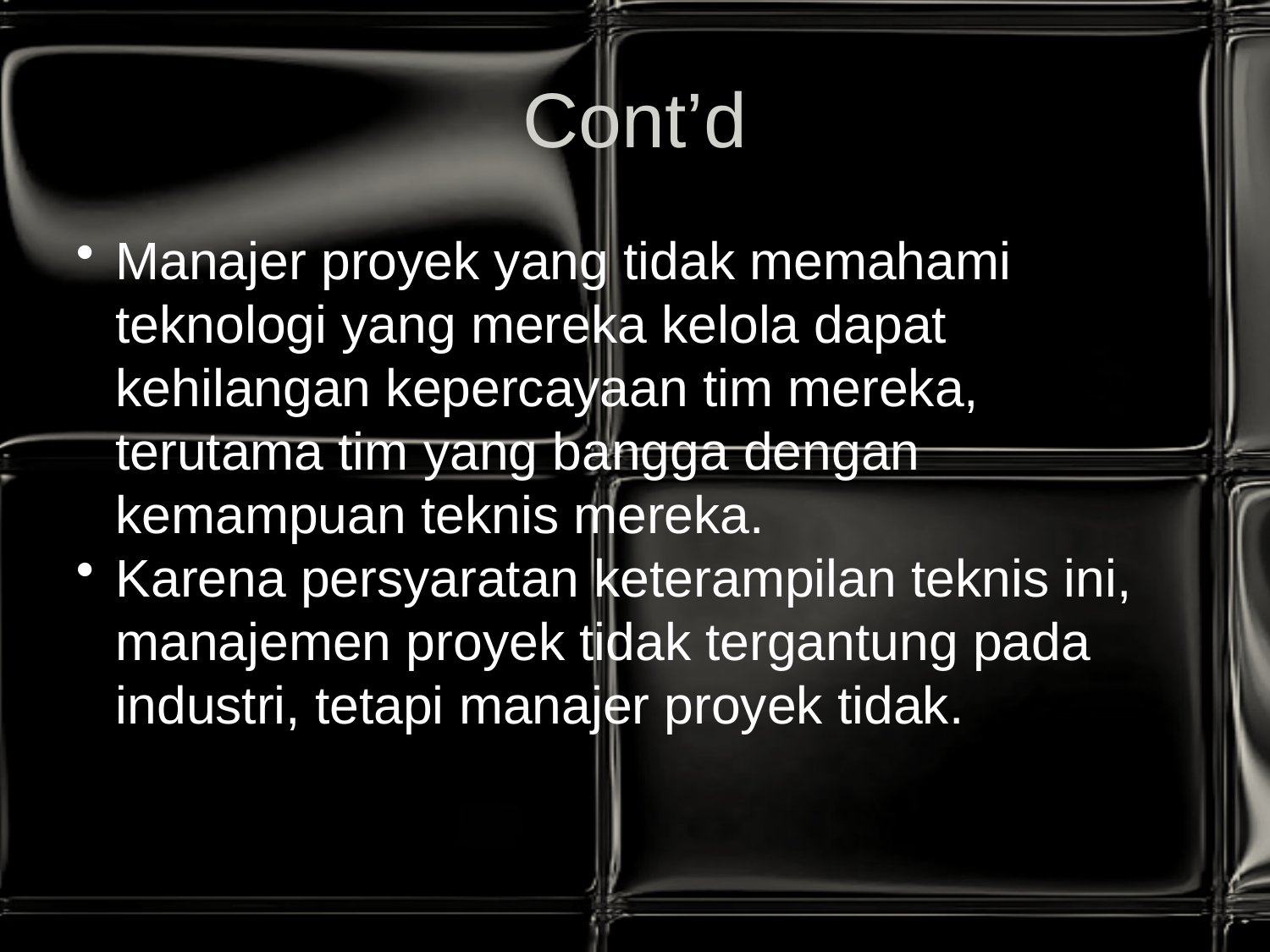

# Cont’d
Manajer proyek yang tidak memahami teknologi yang mereka kelola dapat kehilangan kepercayaan tim mereka, terutama tim yang bangga dengan kemampuan teknis mereka.
Karena persyaratan keterampilan teknis ini, manajemen proyek tidak tergantung pada industri, tetapi manajer proyek tidak.